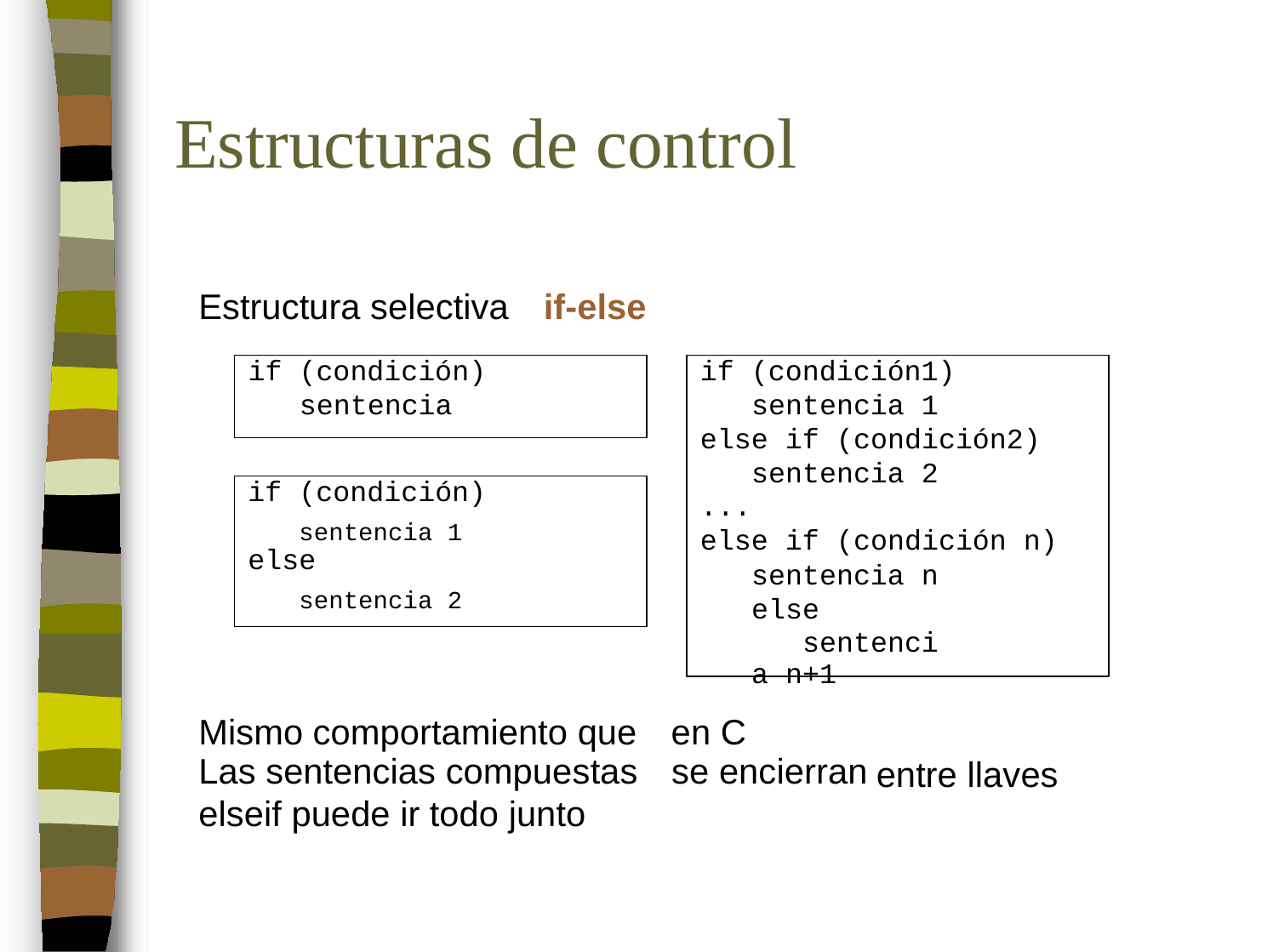

Estructuras de control

   Estructura selectiva
if-else

if (condición)
sentencia

if (condición1)
sentencia 1
else if (condición2)
sentencia 2
...
else if (condición n)
sentencia n
else
sentencia n+1

if (condición)
else

sentencia 1

sentencia 2

   Mismo comportamiento que
   Las sentencias compuestas
   elseif puede ir todo junto
en C
se encierran
entre llaves